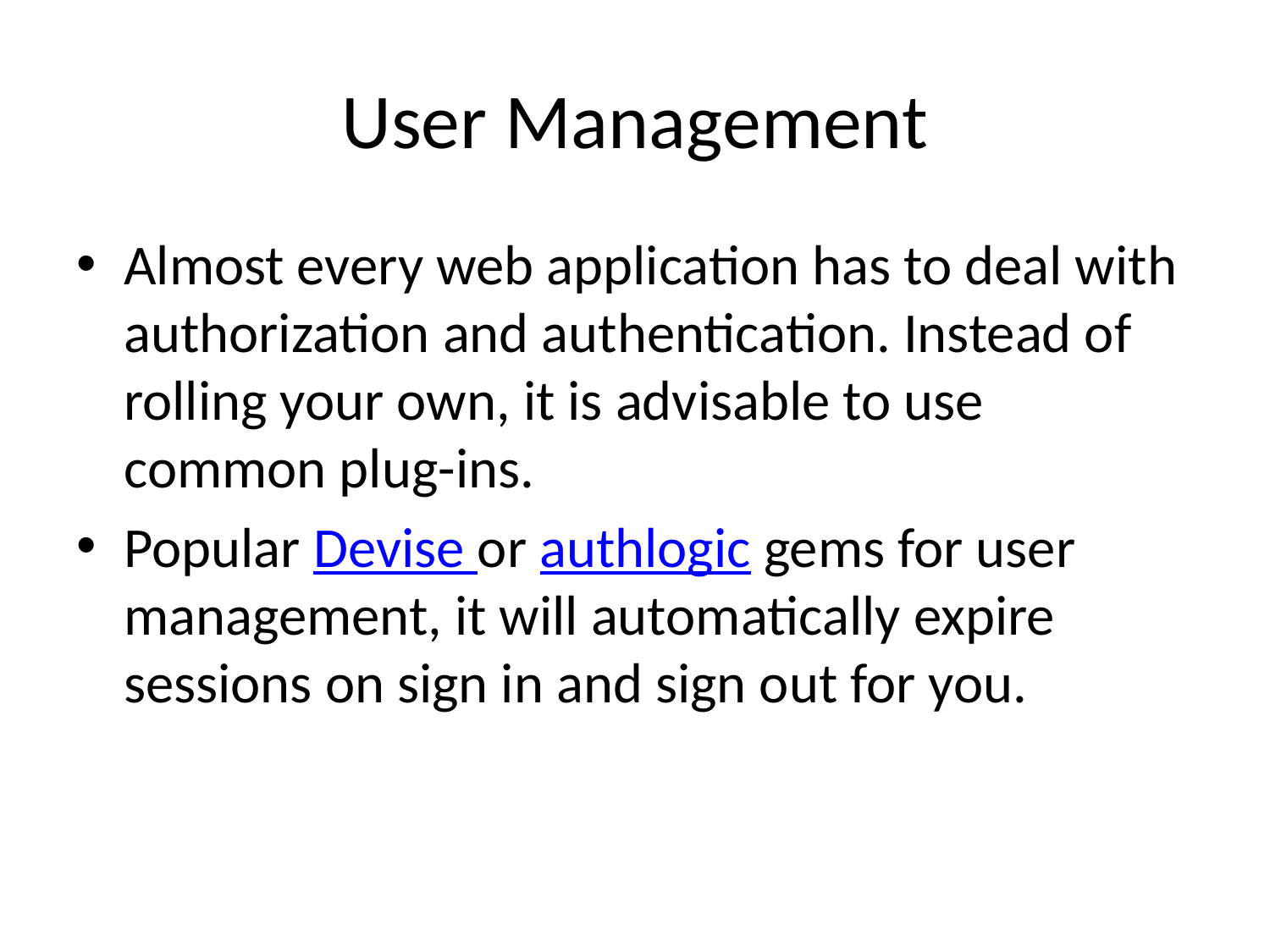

# User Management
Almost every web application has to deal with authorization and authentication. Instead of rolling your own, it is advisable to use common plug-ins.
Popular Devise or authlogic gems for user management, it will automatically expire sessions on sign in and sign out for you.